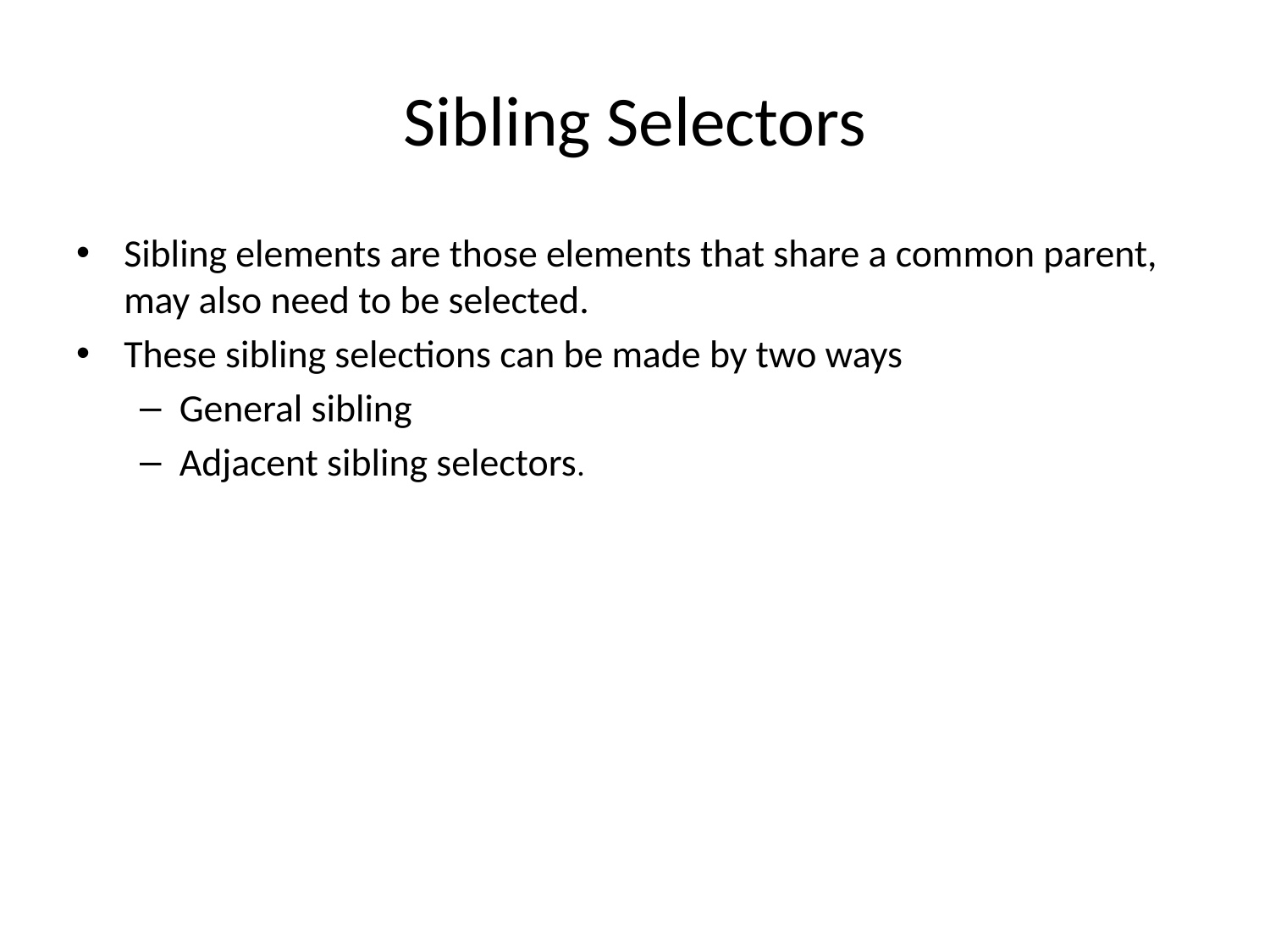

# Sibling Selectors
Sibling elements are those elements that share a common parent, may also need to be selected.
These sibling selections can be made by two ways
General sibling
Adjacent sibling selectors.